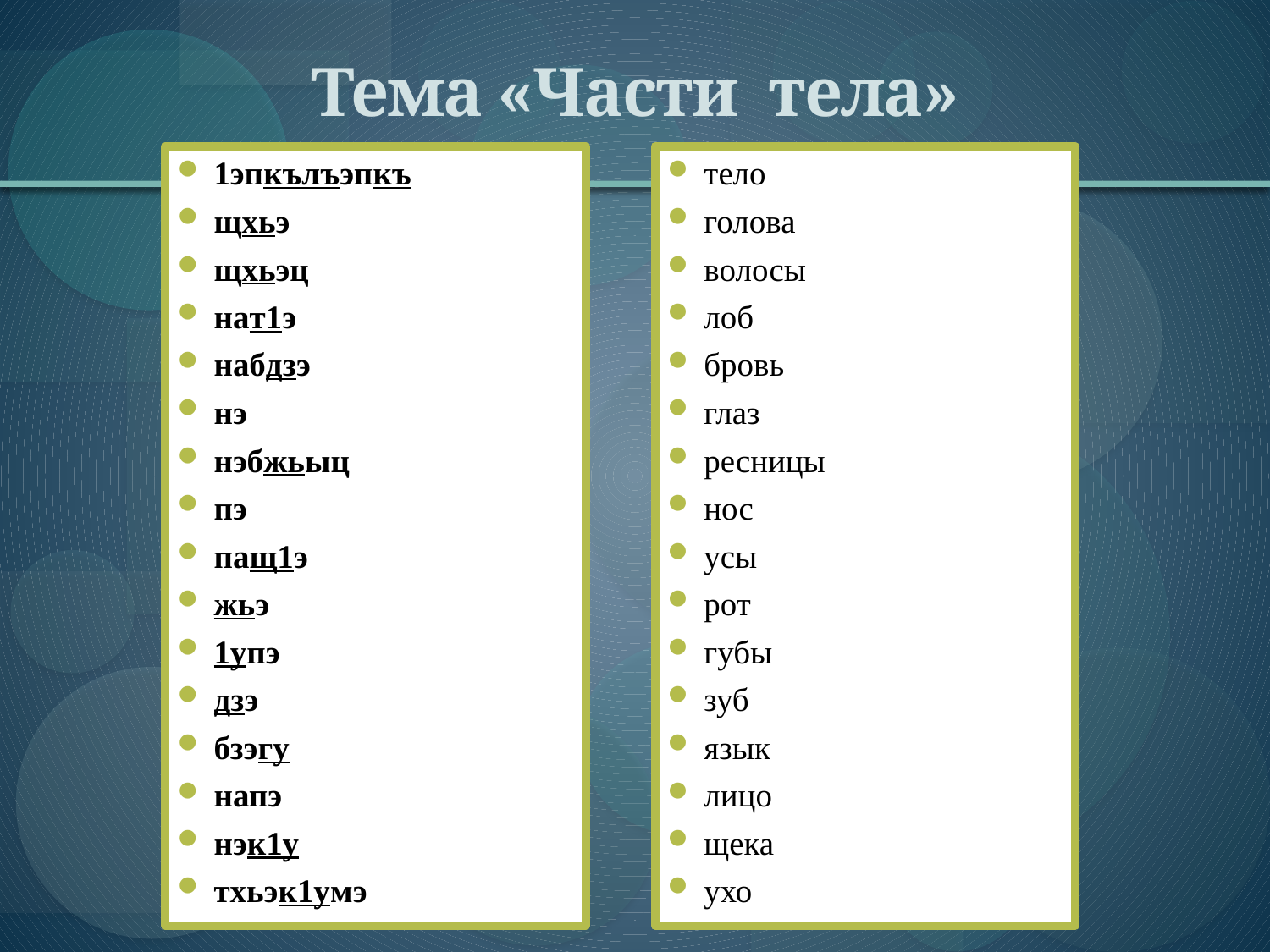

# Тема «Части  тела»
1эпкълъэпкъ
щхьэ
щхьэц
нат1э
набдзэ
нэ
нэбжьыц
пэ
пащ1э
жьэ
1упэ
дзэ
бзэгу
напэ
нэк1у
тхьэк1умэ

тело
голова
волосы
лоб
бровь
глаз
ресницы
нос
усы
рот
губы
зуб
язык
лицо
щека
ухо